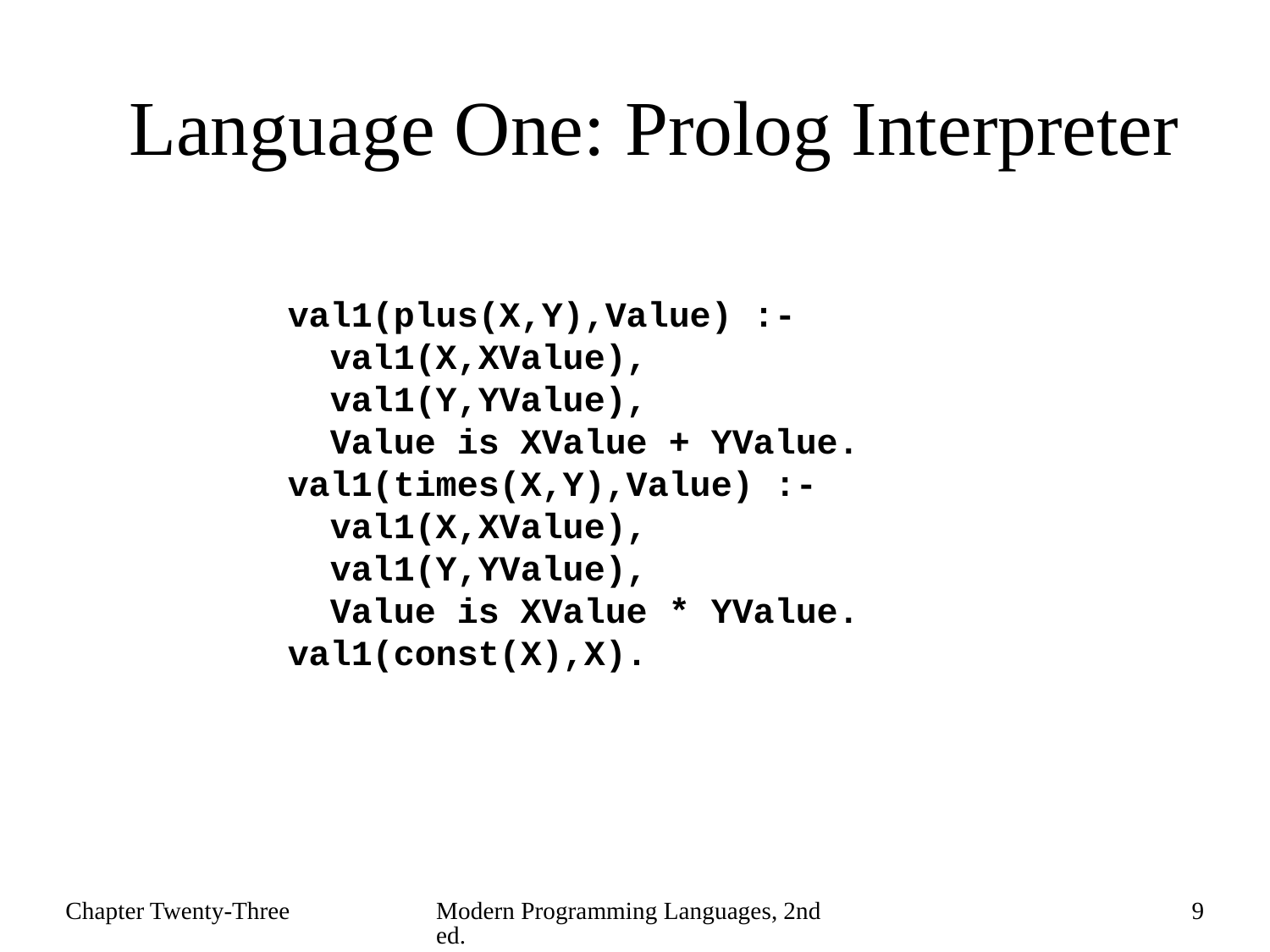

# Language One: Prolog Interpreter
val1(plus(X,Y),Value) :-
  val1(X,XValue),
  val1(Y,YValue),
  Value is XValue + YValue.
val1(times(X,Y),Value) :-
  val1(X,XValue),
  val1(Y,YValue),
  Value is XValue * YValue.
val1(const(X),X).
Chapter Twenty-Three
Modern Programming Languages, 2nd ed.
9